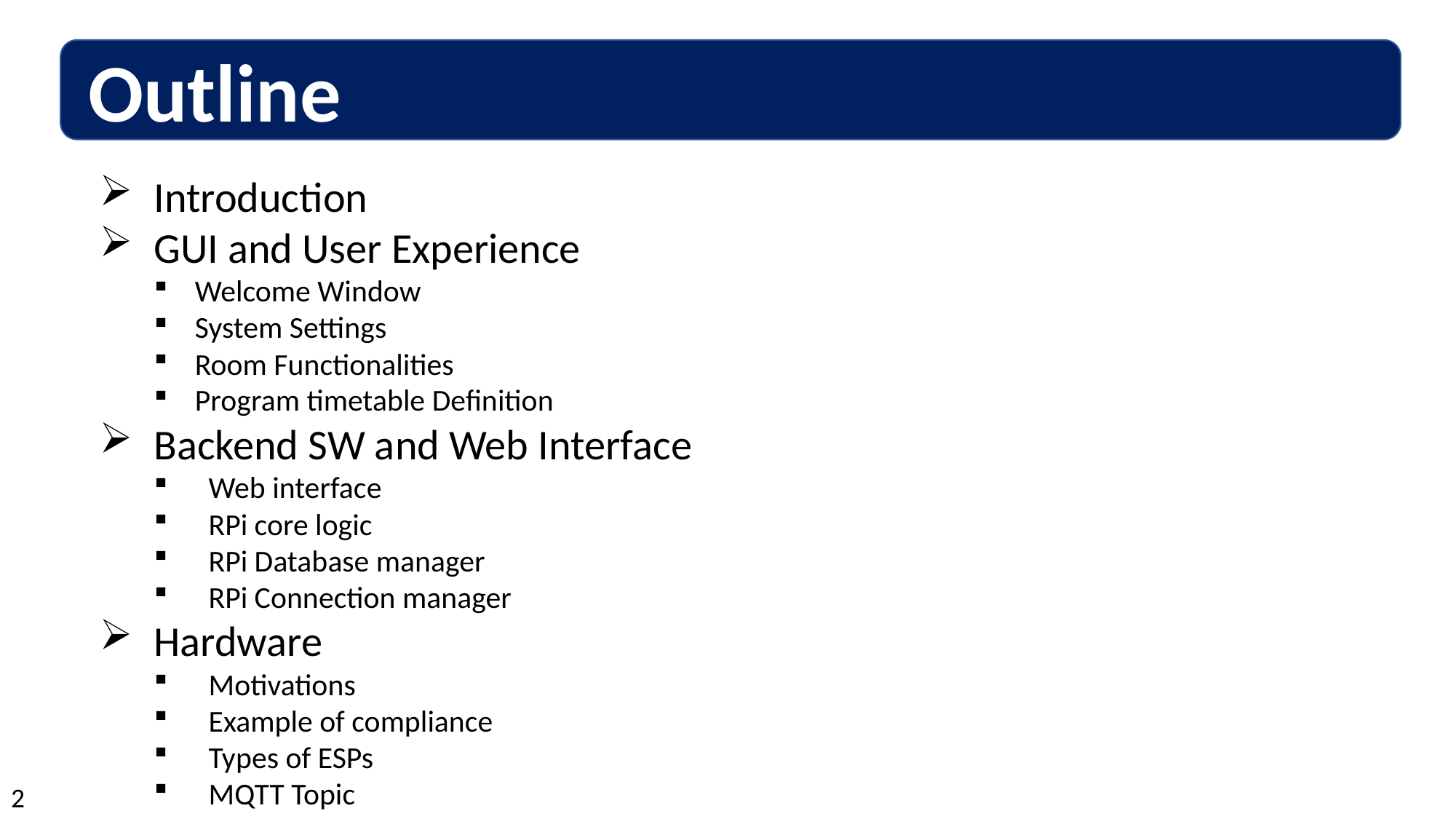

Outline

Introduction
GUI and User Experience
Welcome Window
System Settings
Room Functionalities
Program timetable Definition
Backend SW and Web Interface
Web interface
RPi core logic
RPi Database manager
RPi Connection manager
Hardware
Motivations
Example of compliance
Types of ESPs
MQTT Topic

2